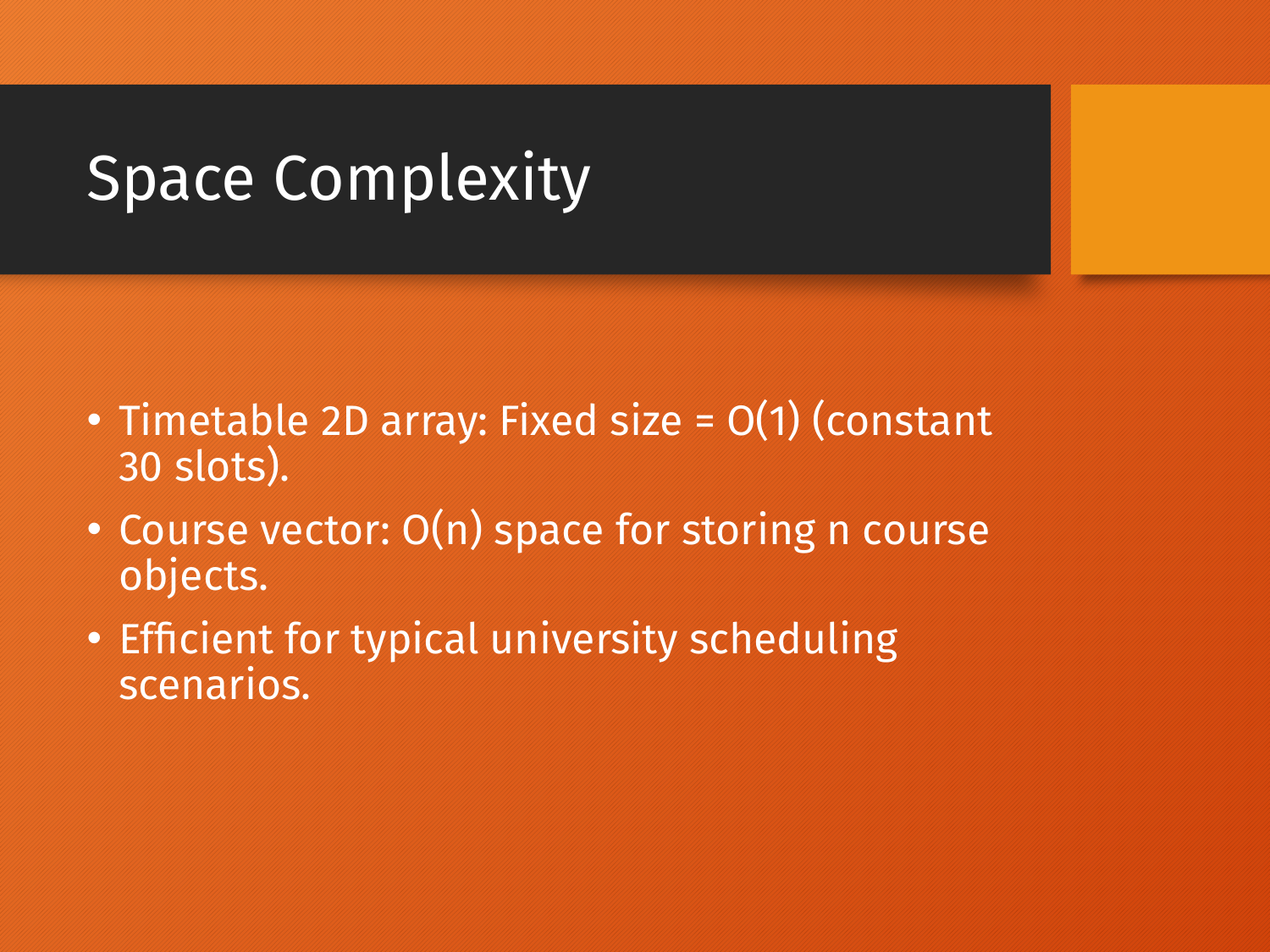

# Space Complexity

Timetable 2D array: Fixed size = O(1) (constant 30 slots).
Course vector: O(n) space for storing n course objects.
Efficient for typical university scheduling scenarios.